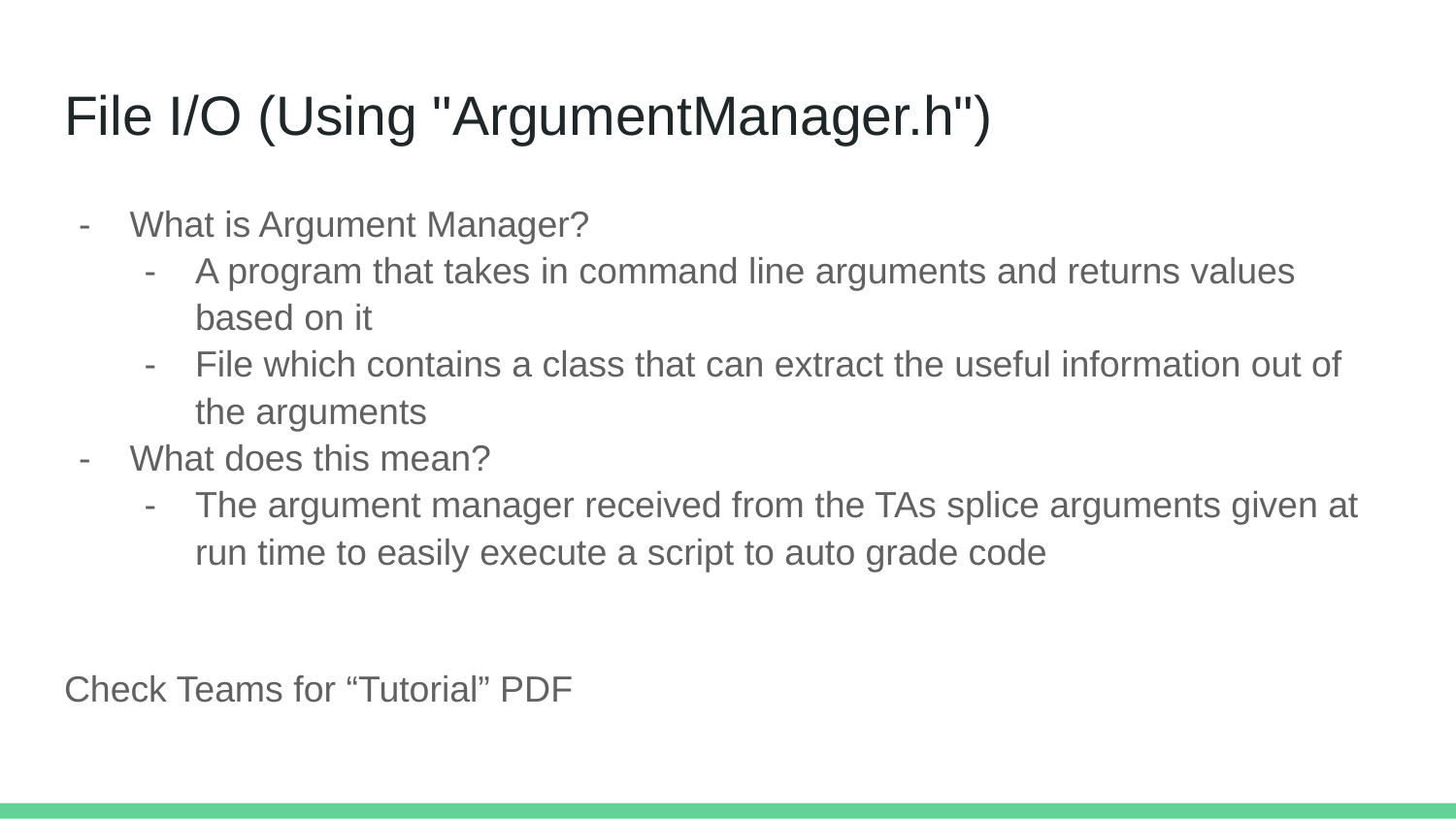

# File I/O (Using "ArgumentManager.h")​
What is Argument Manager?​
A program that takes in command line arguments and returns values based on it​
File which contains a class that can extract the useful information out of the arguments
What does this mean?​
The argument manager received from the TAs splice arguments given at run time to easily execute a script to auto grade code​

Check Teams for “Tutorial” PDF